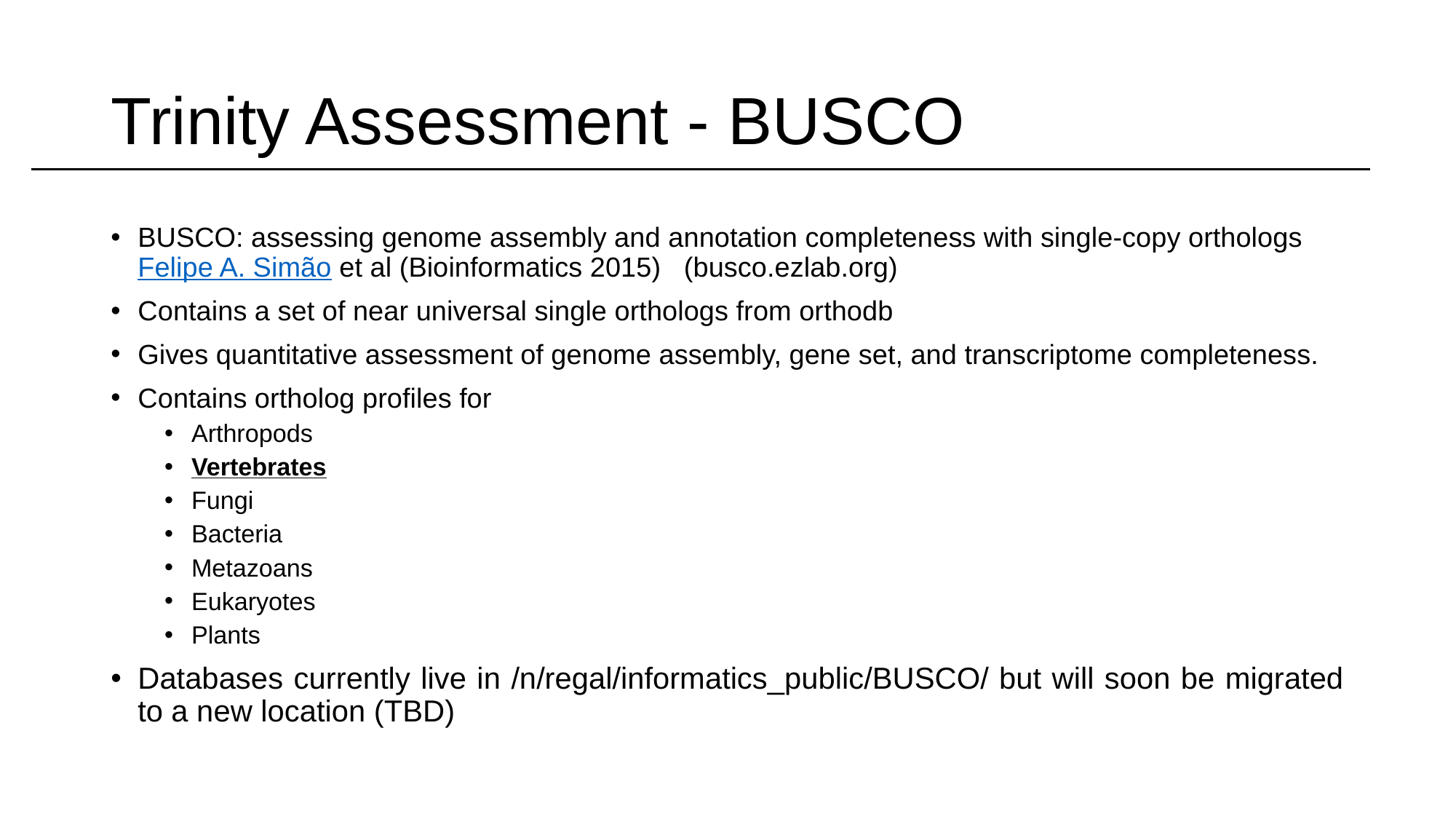

# Trinity Assessment - BUSCO
BUSCO: assessing genome assembly and annotation completeness with single-copy orthologs Felipe A. Simão et al (Bioinformatics 2015)   (busco.ezlab.org)
Contains a set of near universal single orthologs from orthodb
Gives quantitative assessment of genome assembly, gene set, and transcriptome completeness.
Contains ortholog profiles for
Arthropods
Vertebrates
Fungi
Bacteria
Metazoans
Eukaryotes
Plants
Databases currently live in /n/regal/informatics_public/BUSCO/ but will soon be migrated to a new location (TBD)